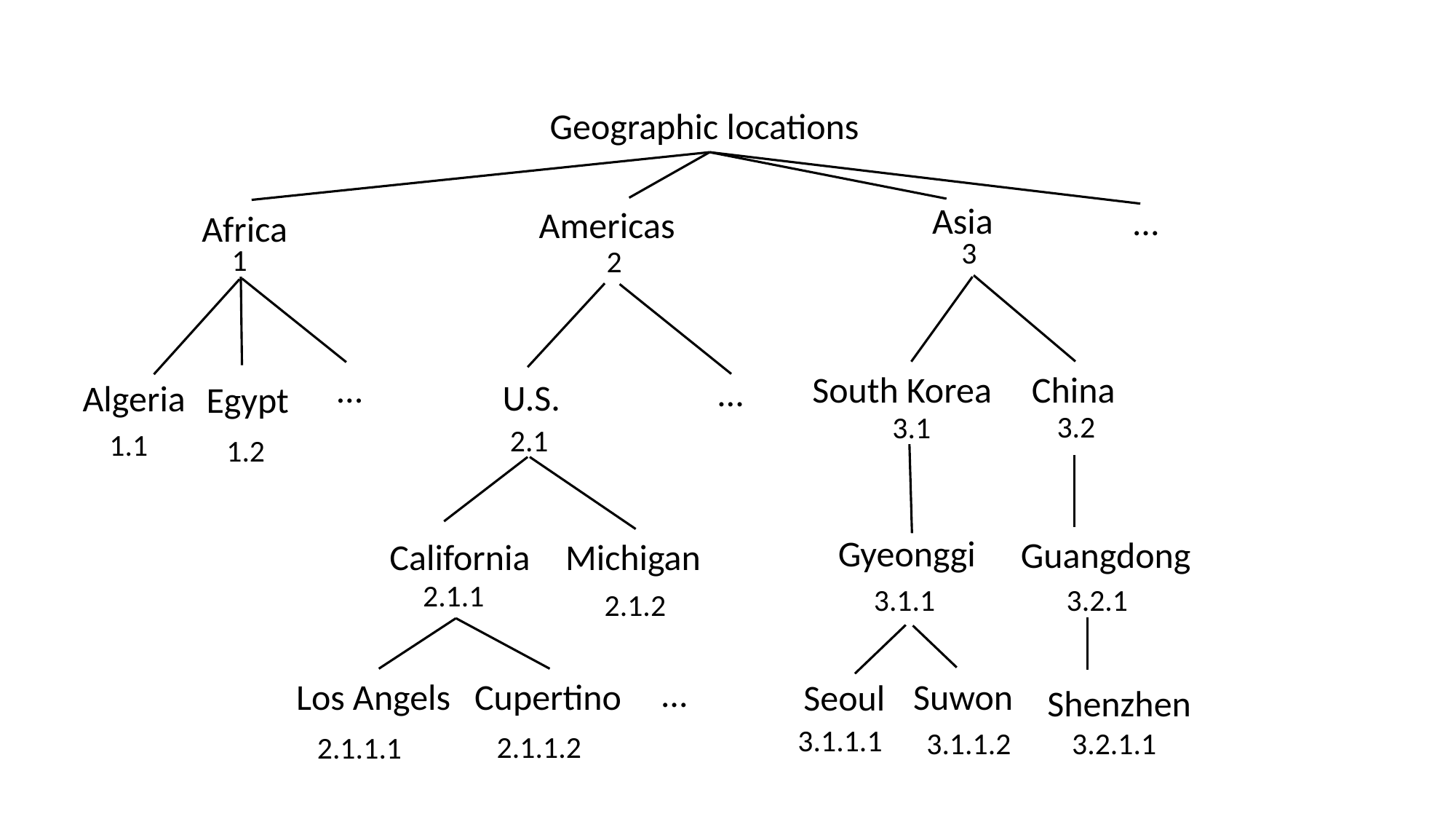

Geographic locations
Asia
…
Americas
Africa
3
1
2
…
China
South Korea
…
U.S.
Algeria
Egypt
3.2
3.1
2.1
1.1
1.2
Gyeonggi
Guangdong
California
Michigan
2.1.1
3.2.1
3.1.1
2.1.2
…
Suwon
Los Angels
Cupertino
Seoul
Shenzhen
3.1.1.1
3.1.1.2
3.2.1.1
2.1.1.2
2.1.1.1